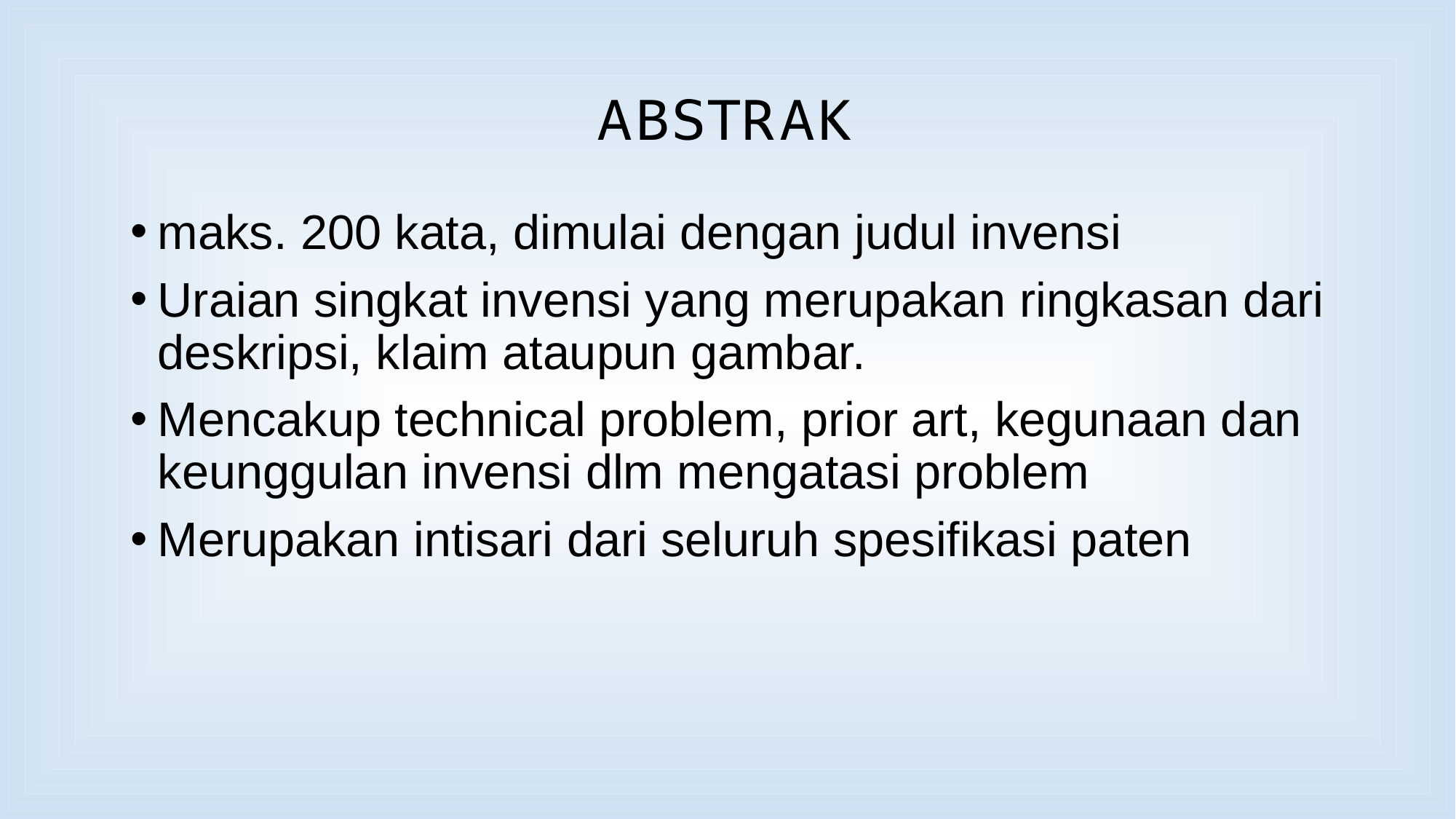

# ABSTRAK
maks. 200 kata, dimulai dengan judul invensi
Uraian singkat invensi yang merupakan ringkasan dari deskripsi, klaim ataupun gambar.
Mencakup technical problem, prior art, kegunaan dan keunggulan invensi dlm mengatasi problem
Merupakan intisari dari seluruh spesifikasi paten